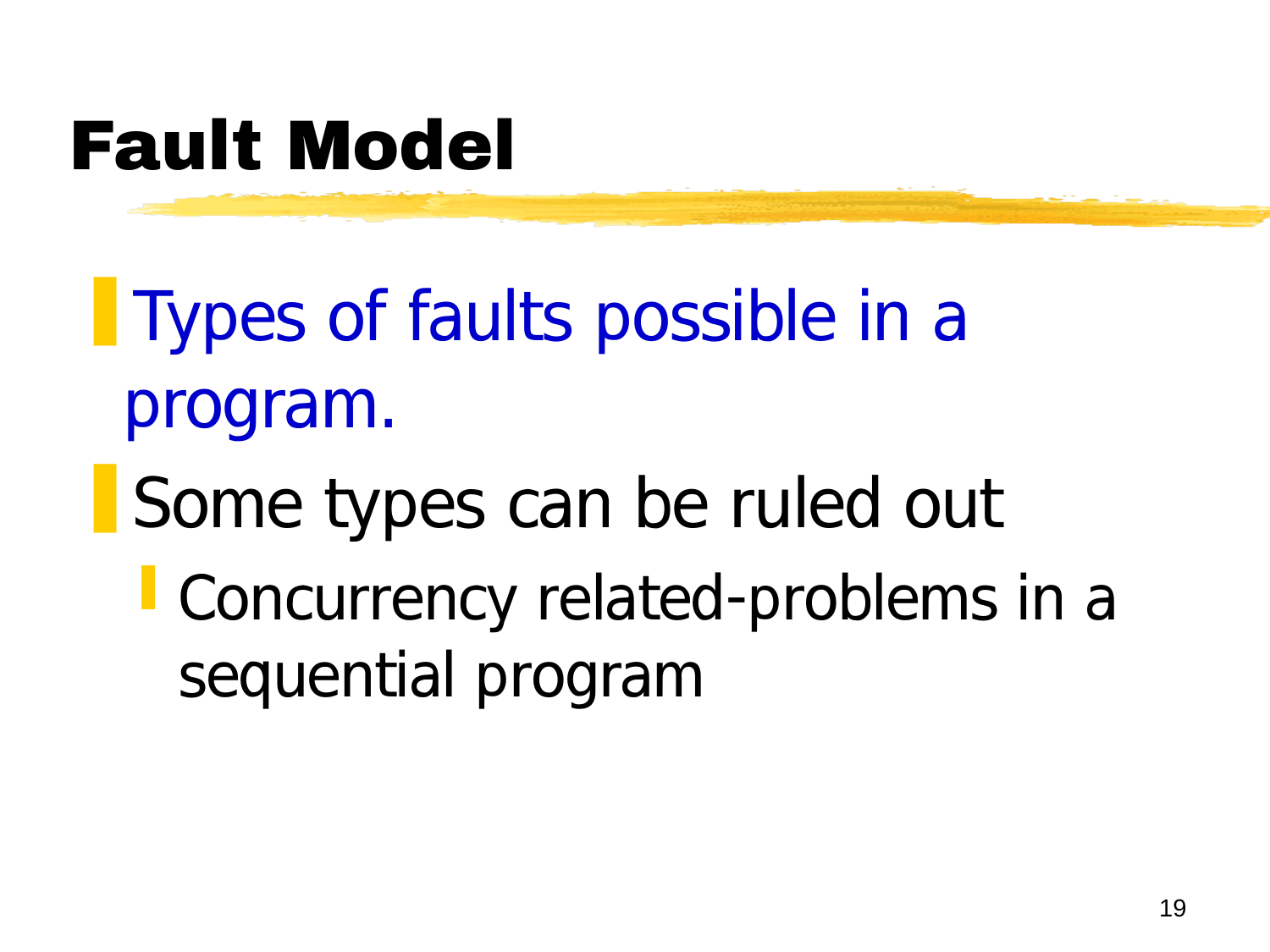

# Fault Model
Types of faults possible in a program.
Some types can be ruled out
Concurrency related-problems in a sequential program
19